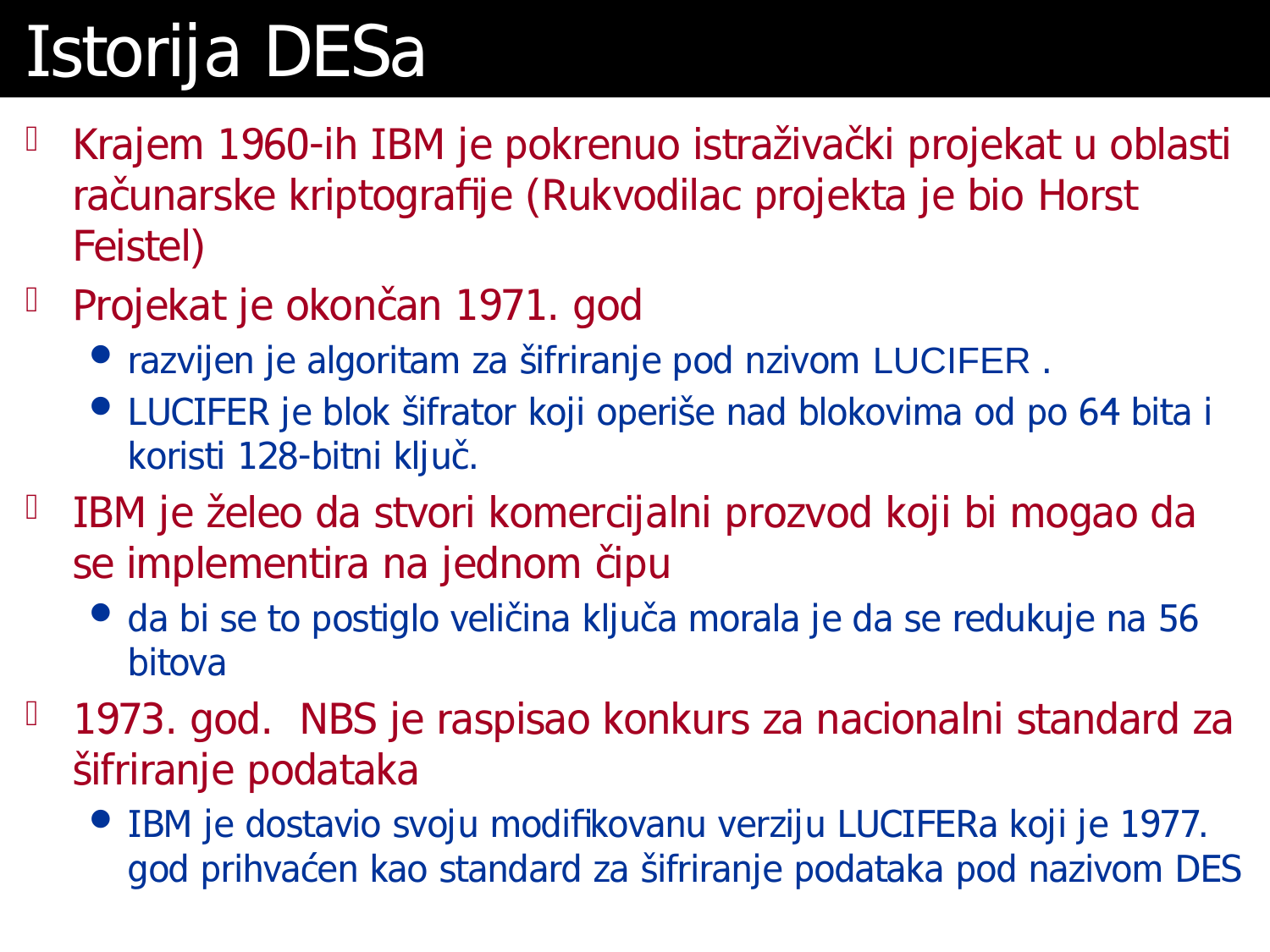

# Istorija DESa
Krajem 1960-ih IBM je pokrenuo istraživački projekat u oblasti računarske kriptografije (Rukvodilac projekta je bio Horst Feistel)
Projekat je okončan 1971. god
razvijen je algoritam za šifriranje pod nzivom LUCIFER .
LUCIFER je blok šifrator koji operiše nad blokovima od po 64 bita i koristi 128-bitni ključ.
IBM je želeo da stvori komercijalni prozvod koji bi mogao da se implementira na jednom čipu
da bi se to postiglo veličina ključa morala je da se redukuje na 56 bitova
1973. god.  NBS je raspisao konkurs za nacionalni standard za šifriranje podataka
IBM je dostavio svoju modifikovanu verziju LUCIFERa koji je 1977. god prihvaćen kao standard za šifriranje podataka pod nazivom DES